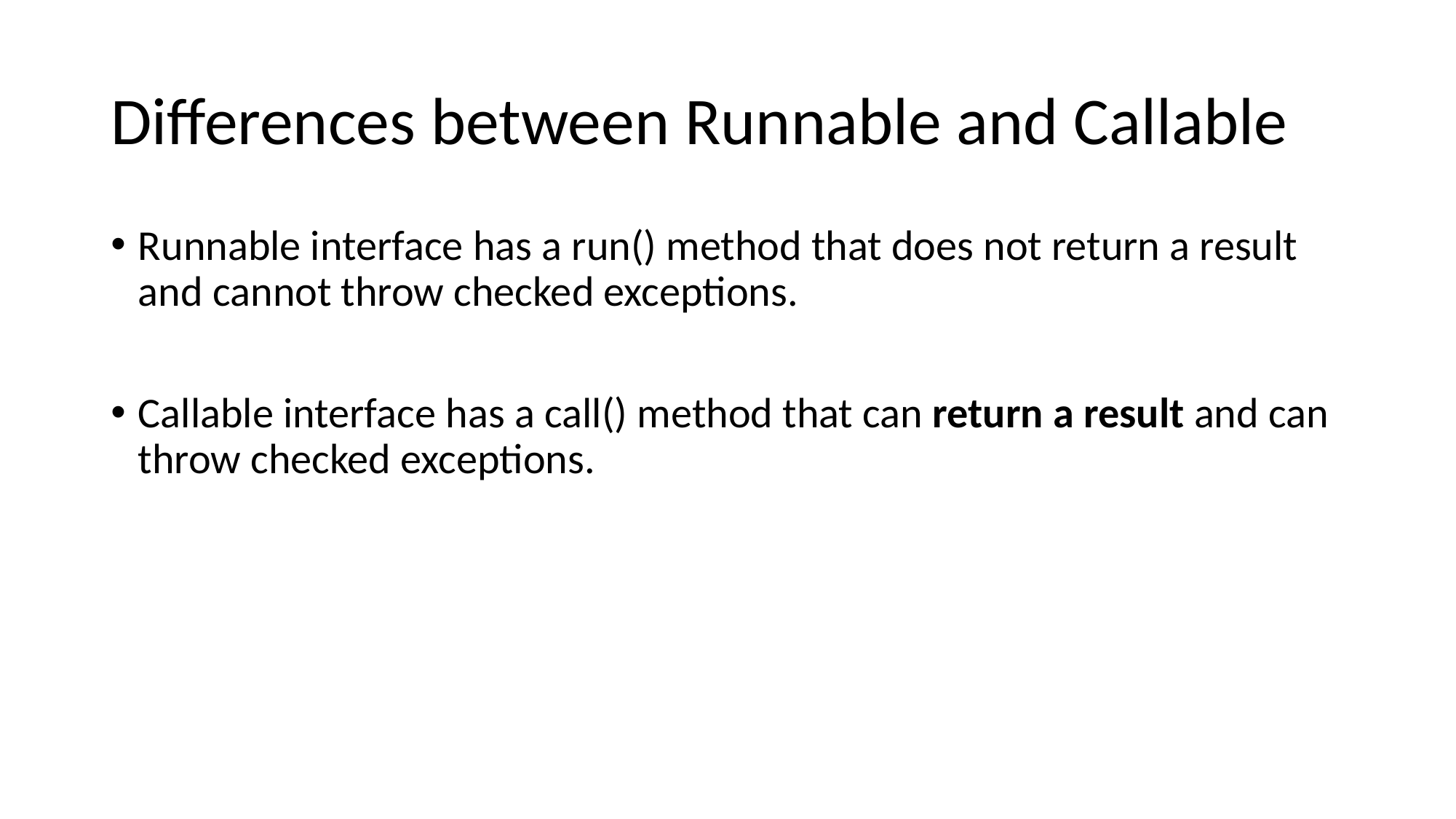

# Differences between Runnable and Callable
Runnable interface has a run() method that does not return a result and cannot throw checked exceptions.

Callable interface has a call() method that can return a result and can throw checked exceptions.